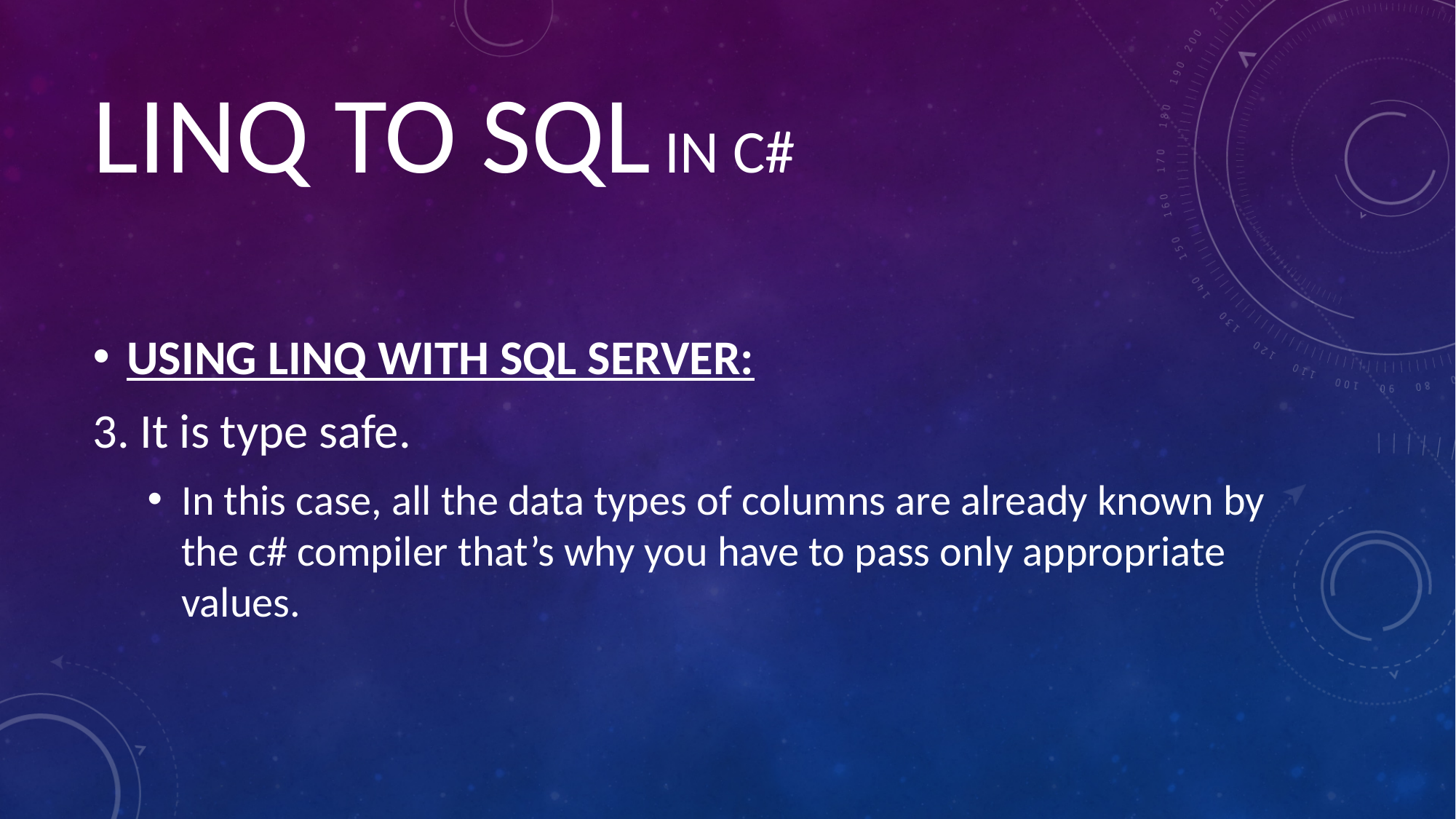

# LINQ to sql IN C#
USING LINQ WITH SQL SERVER:
3. It is type safe.
In this case, all the data types of columns are already known by the c# compiler that’s why you have to pass only appropriate values.